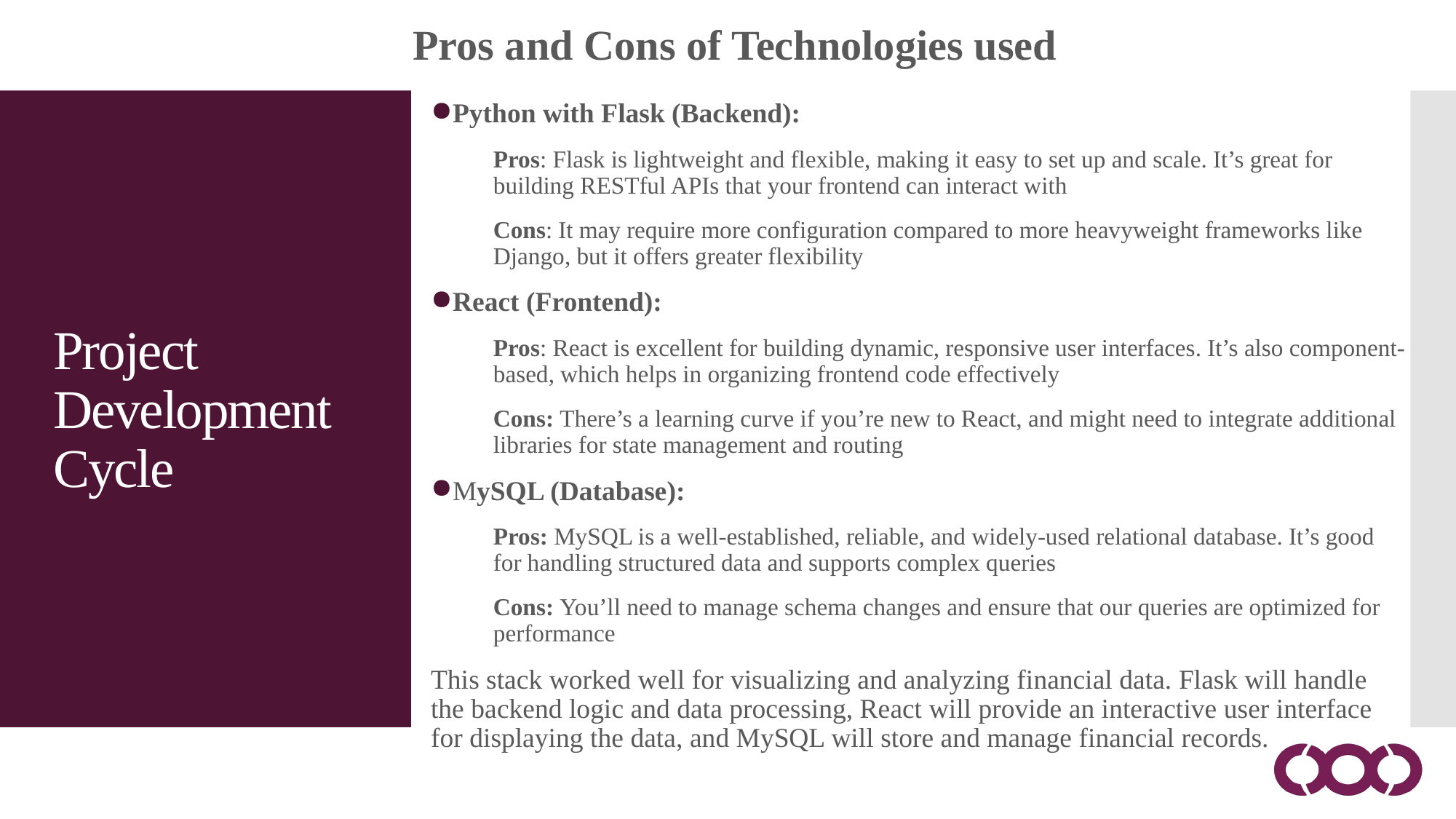

Pros and Cons of Technologies used
Python with Flask (Backend):
Pros: Flask is lightweight and flexible, making it easy to set up and scale. It’s great for building RESTful APIs that your frontend can interact with
Cons: It may require more configuration compared to more heavyweight frameworks like Django, but it offers greater flexibility
React (Frontend):
Pros: React is excellent for building dynamic, responsive user interfaces. It’s also component-based, which helps in organizing frontend code effectively
Cons: There’s a learning curve if you’re new to React, and might need to integrate additional libraries for state management and routing
MySQL (Database):
Pros: MySQL is a well-established, reliable, and widely-used relational database. It’s good for handling structured data and supports complex queries
Cons: You’ll need to manage schema changes and ensure that our queries are optimized for performance
This stack worked well for visualizing and analyzing financial data. Flask will handle the backend logic and data processing, React will provide an interactive user interface for displaying the data, and MySQL will store and manage financial records.

Project Development Cycle